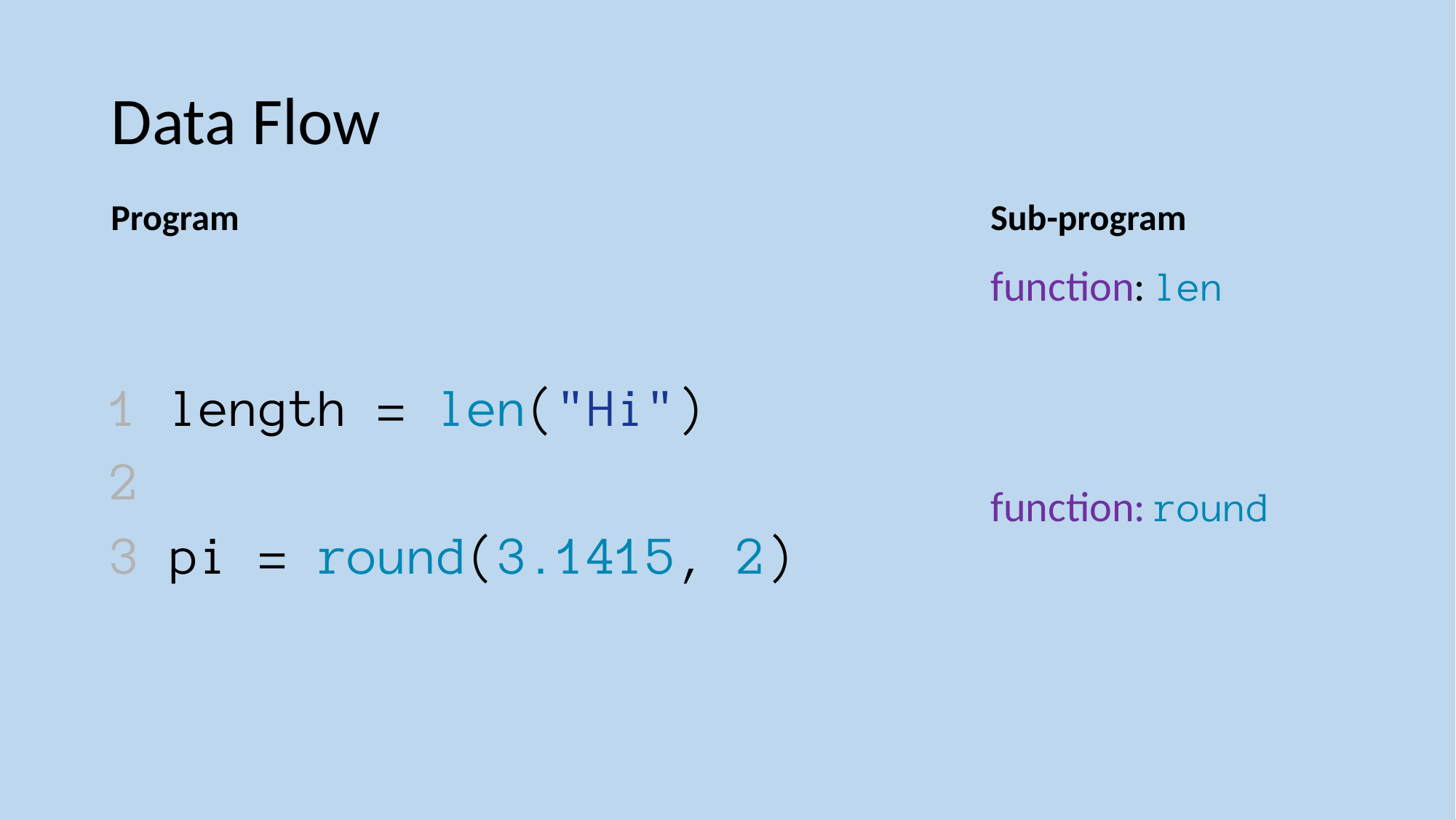

# Data Flow
Program
Sub-program
function: len

function: round
1 length = len("Hi")
2
3 pi = round(3.1415, 2)